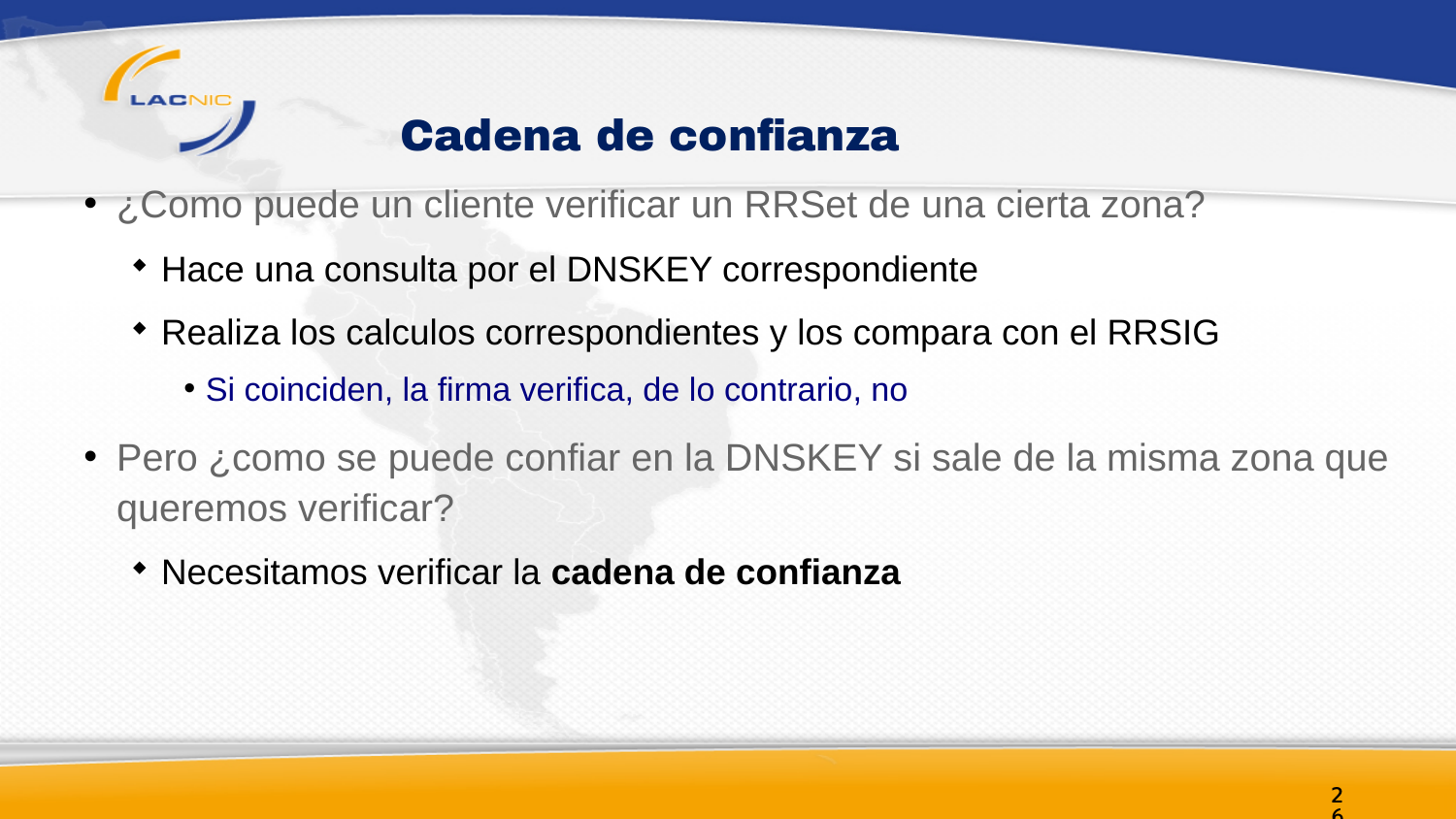

# Cadena de confianza
¿Como puede un cliente verificar un RRSet de una cierta zona?
Hace una consulta por el DNSKEY correspondiente
Realiza los calculos correspondientes y los compara con el RRSIG
Si coinciden, la firma verifica, de lo contrario, no
Pero ¿como se puede confiar en la DNSKEY si sale de la misma zona que queremos verificar?
Necesitamos verificar la cadena de confianza
26